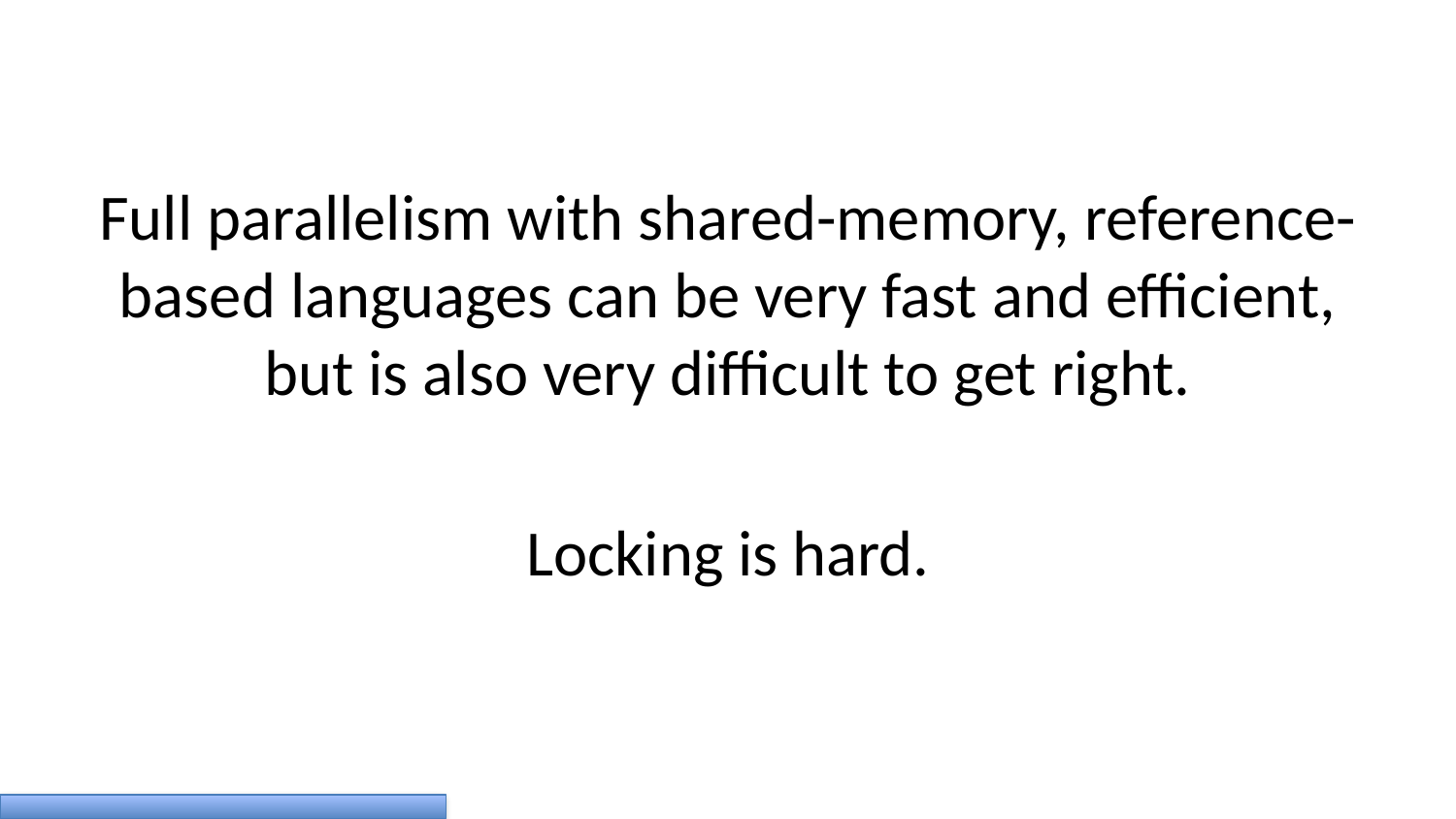

Full parallelism with shared-memory, reference-based languages can be very fast and efficient, but is also very difficult to get right.

Locking is hard.